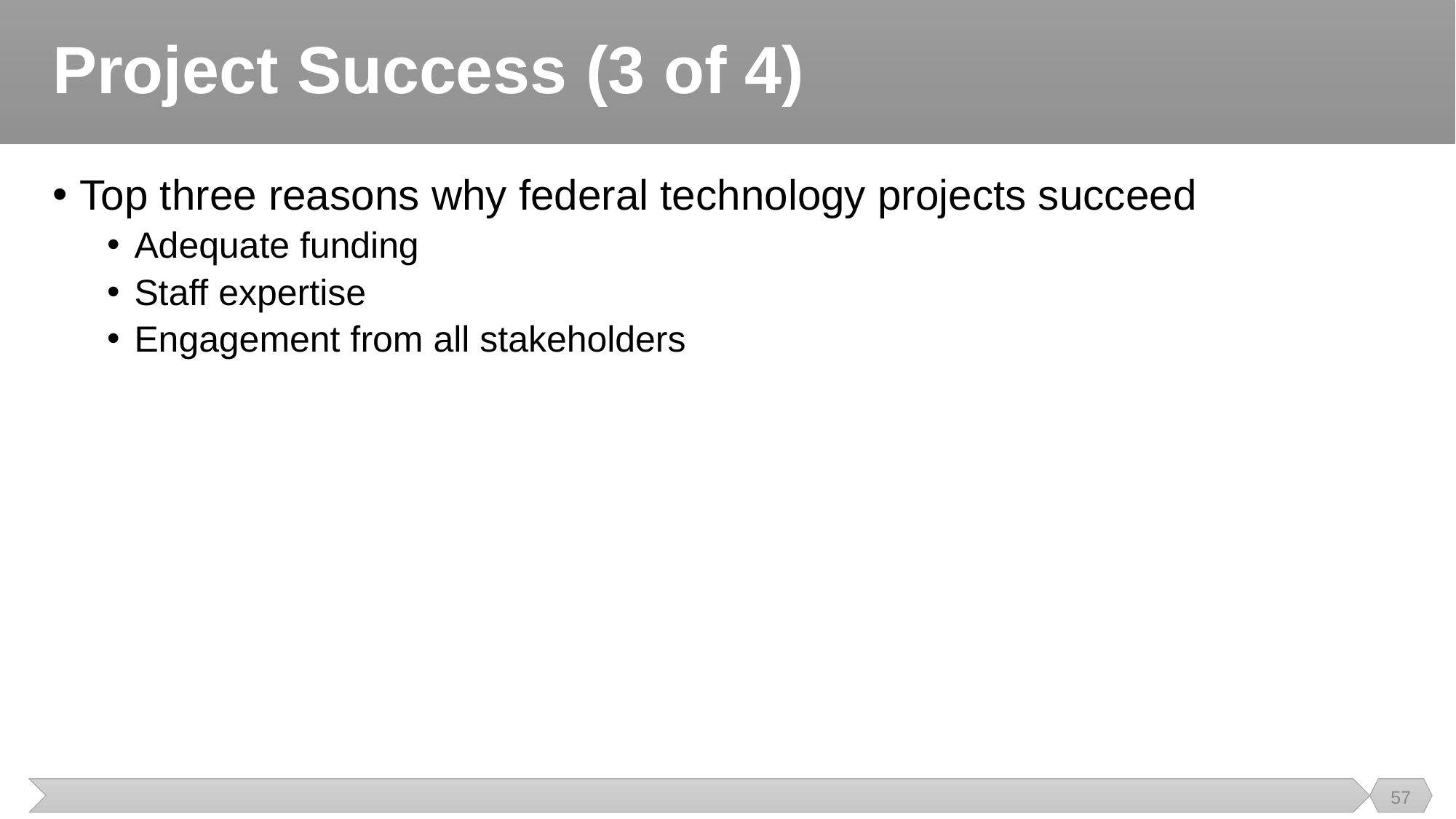

# Project Success (3 of 4)
Top three reasons why federal technology projects succeed
Adequate funding
Staff expertise
Engagement from all stakeholders
57